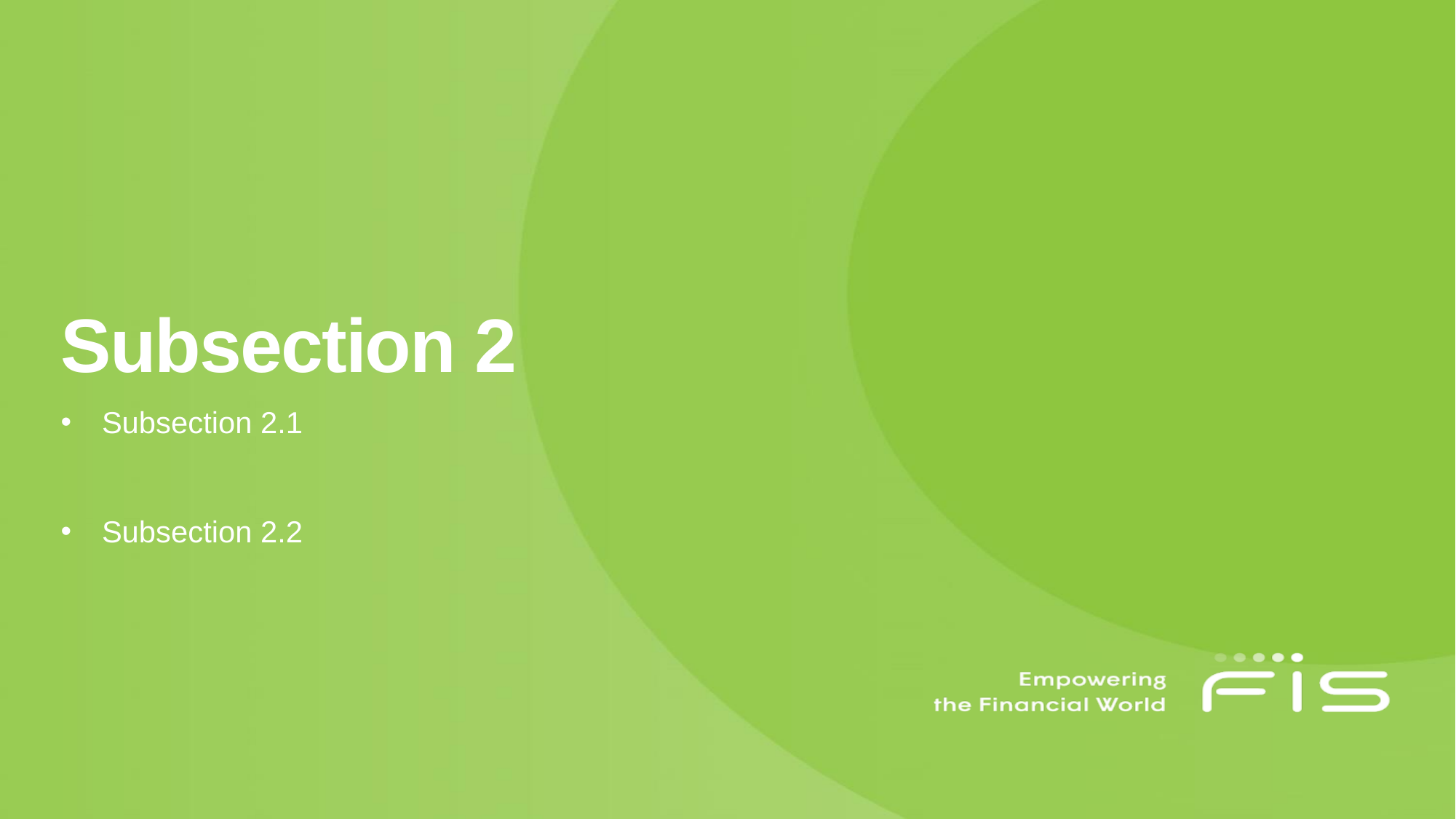

# Subsection 2
Subsection 2.1

Subsection 2.2